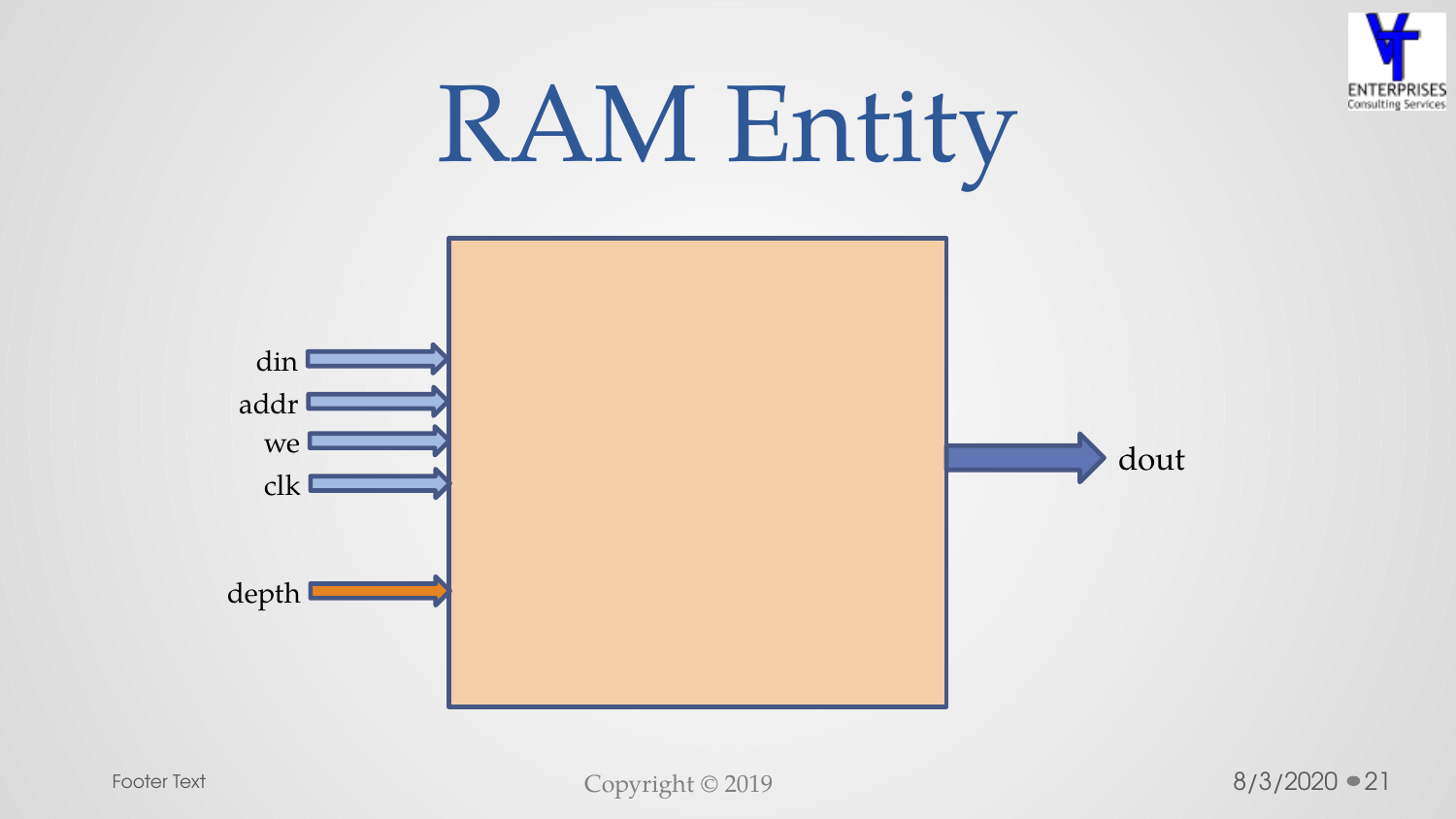

# RAM Entity

din

addr

we

dout

clk

depth

Footer Text
8/3/2020
21